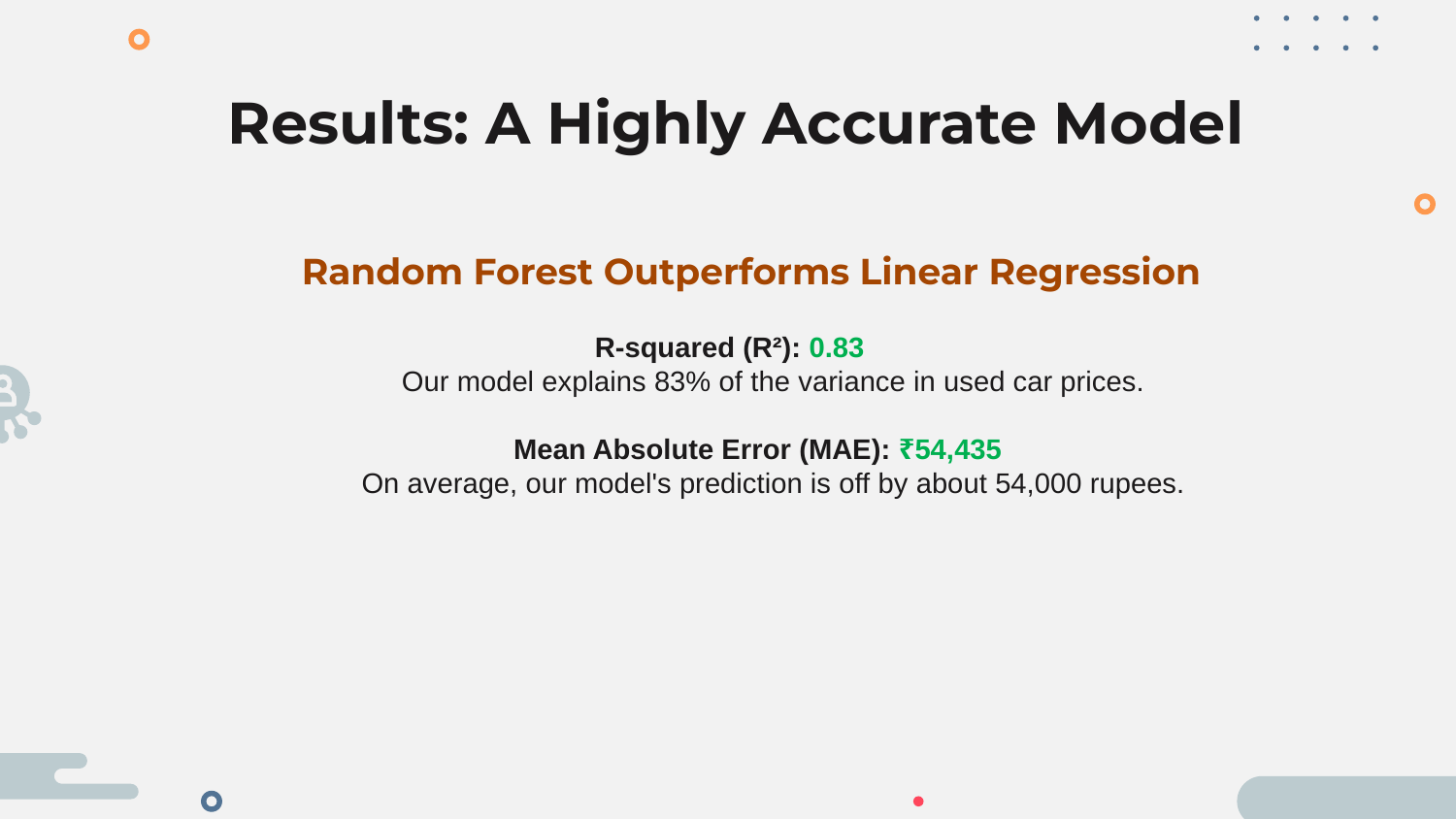

# Results: A Highly Accurate Model
Random Forest Outperforms Linear Regression
R-squared (R²): 0.83
           Our model explains 83% of the variance in used car prices.

       Mean Absolute Error (MAE): ₹54,435
           On average, our model's prediction is off by about 54,000 rupees.